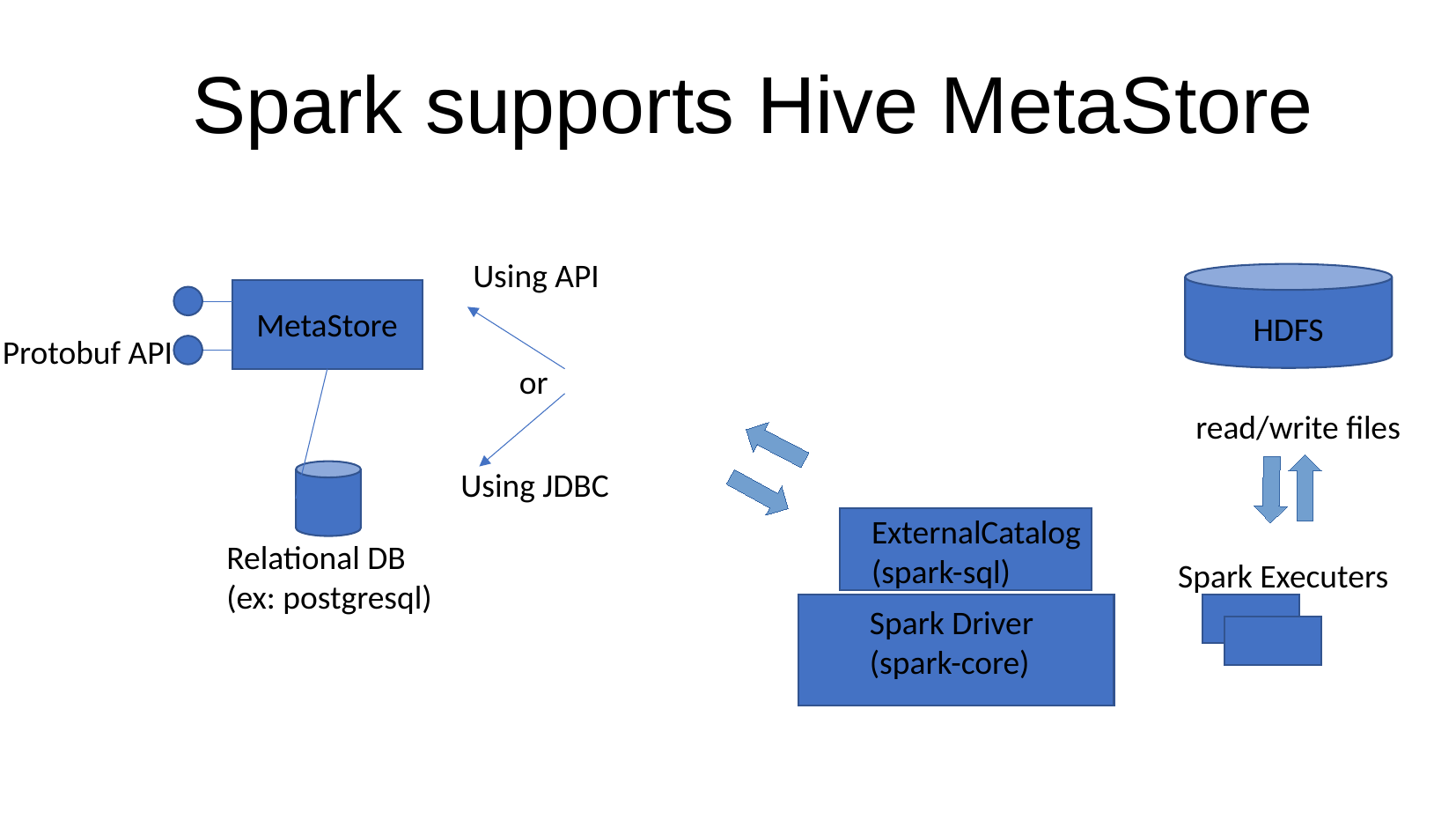

Spark supports Hive MetaStore
Using API

MetaStore
HDFS
Protobuf API

or
read/write files

Using JDBC

ExternalCatalog (spark-sql)

Relational DB
(ex: postgresql)
Spark Executers

Spark Driver
(spark-core)